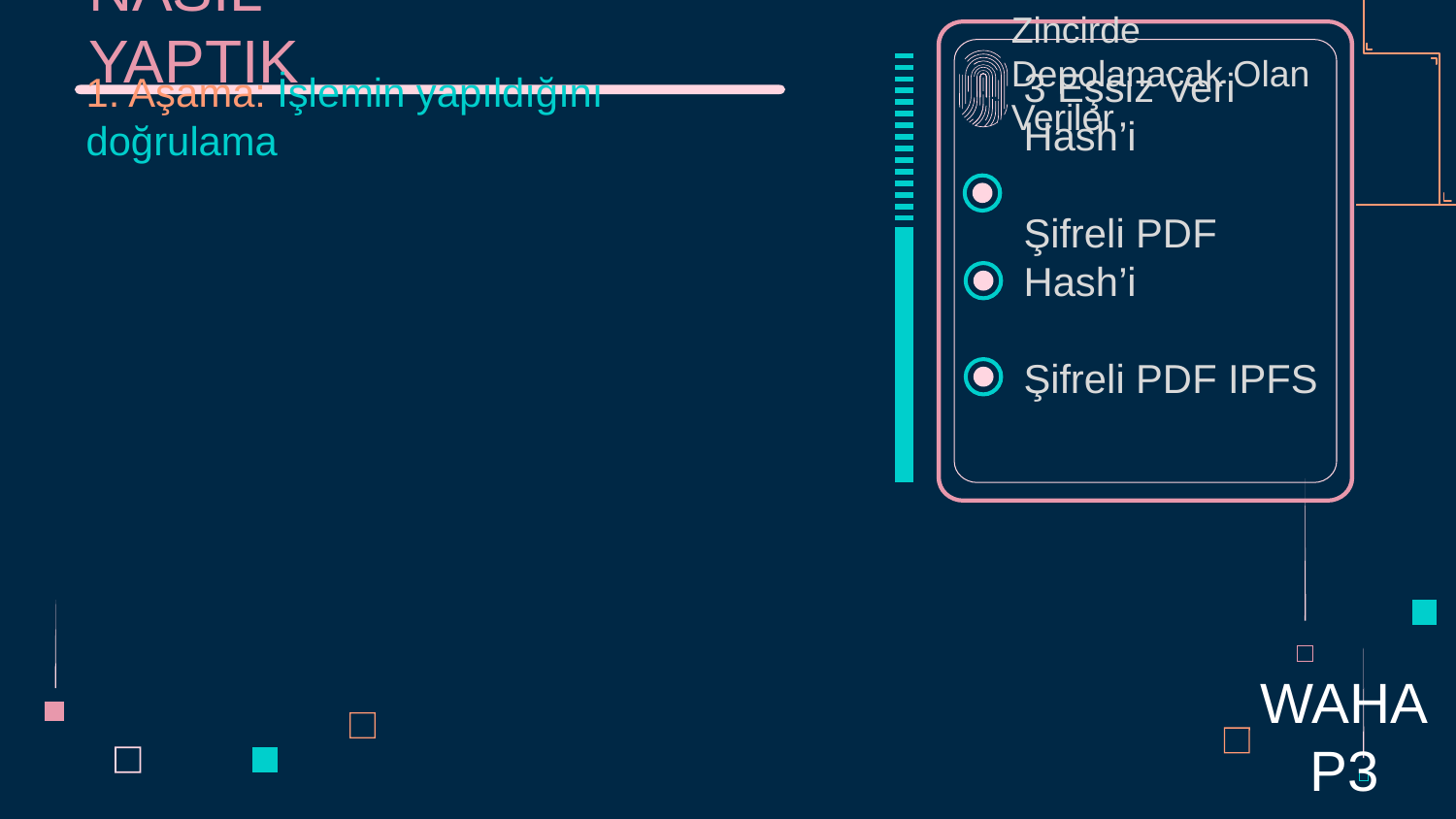

# NASIL YAPTIK

Zincirde Depolanacak Olan Veriler

1. Aşama: İşlemin yapıldığını doğrulama
3 Eşsiz Veri Hash’i

Şifreli PDF Hash’i

Şifreli PDF IPFS

WAHAP3